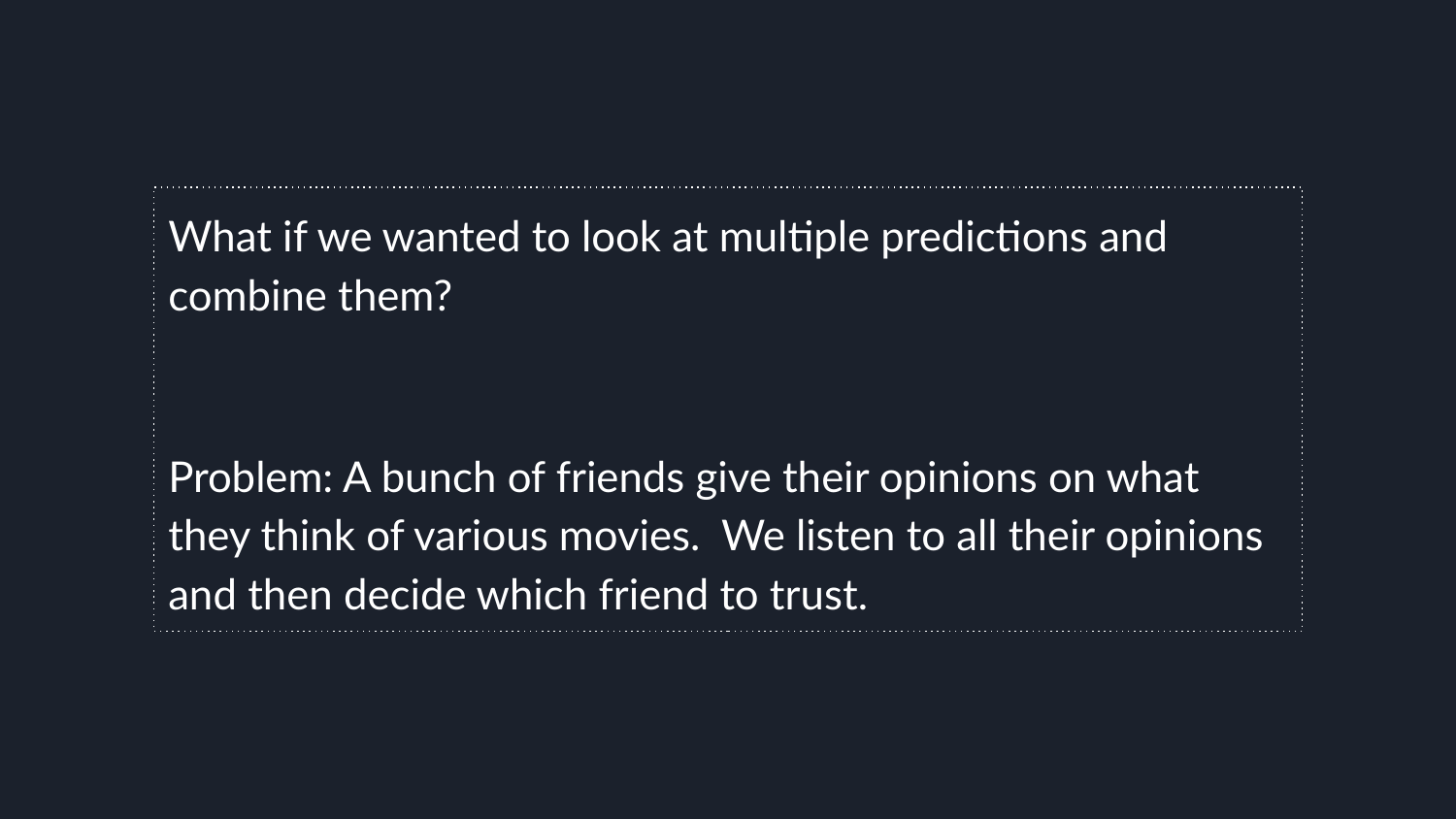

Selling your idea
What if we wanted to look at multiple predictions and combine them?

Problem: A bunch of friends give their opinions on what they think of various movies.  We listen to all their opinions and then decide which friend to trust.